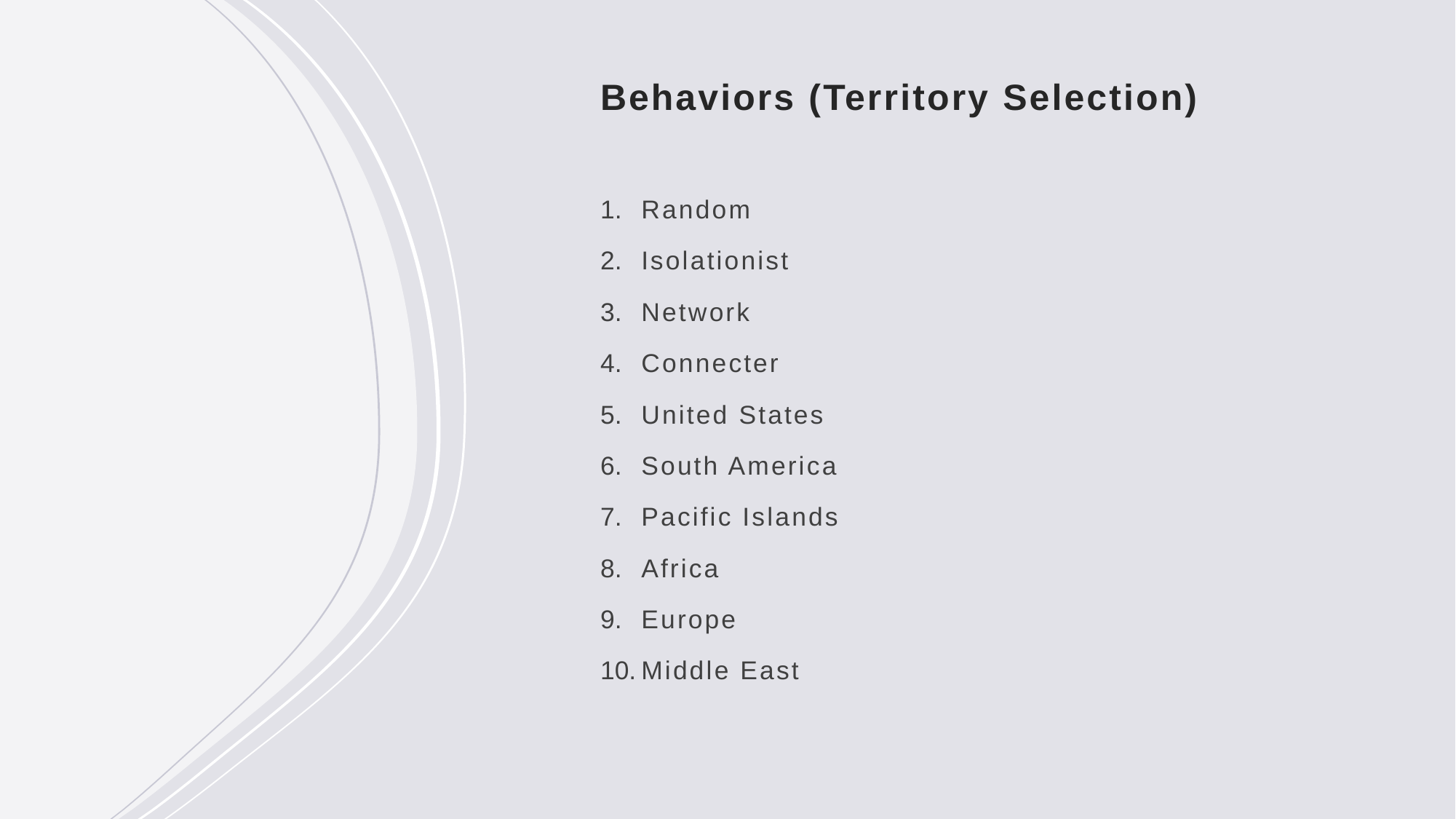

Behaviors (Territory Selection)

Random
Isolationist
Network
Connecter
United States
South America
Pacific Islands
Africa
Europe
Middle East